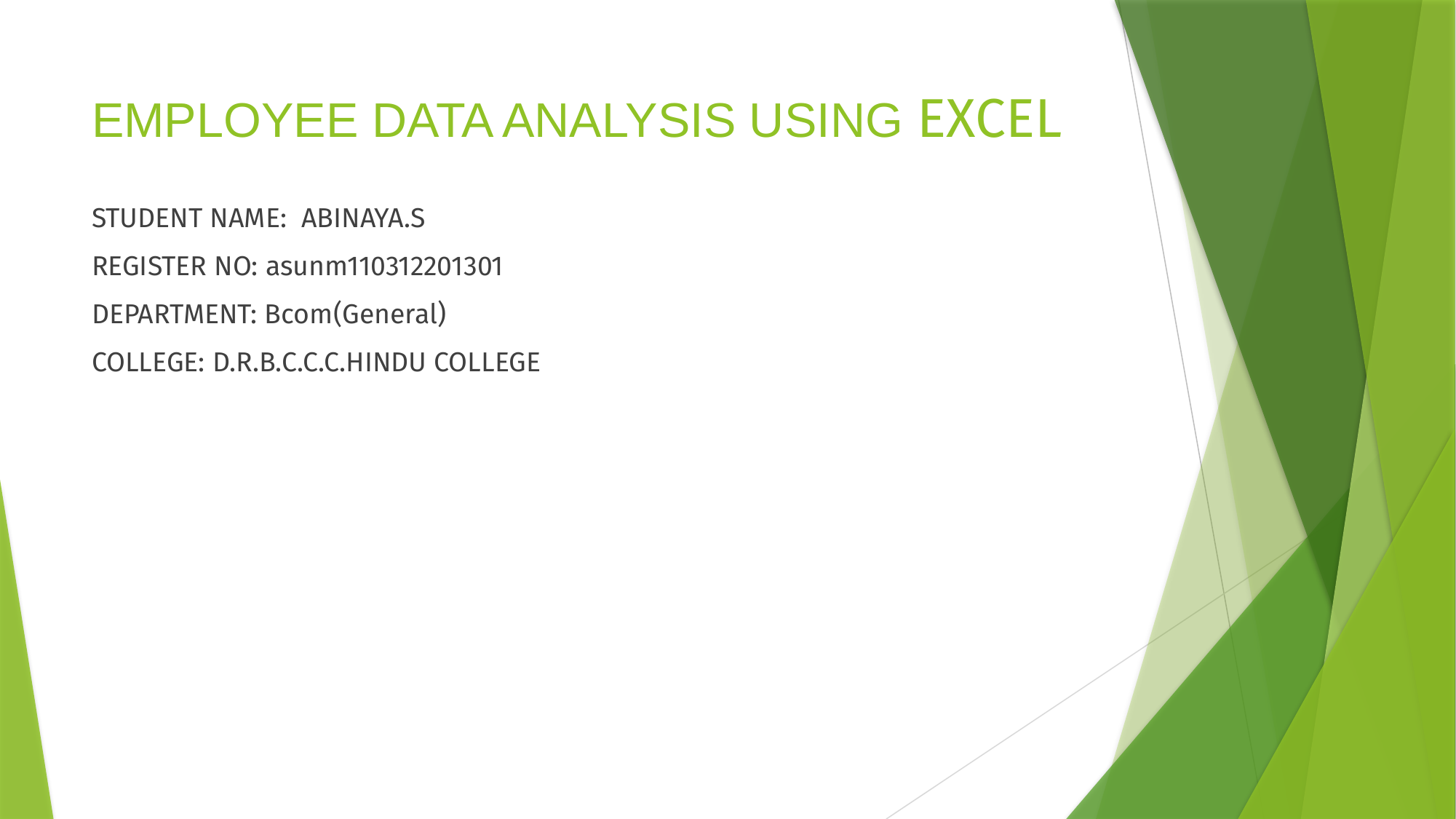

# EMPLOYEE DATA ANALYSIS USING EXCEL
STUDENT NAME:  ABINAYA.S
REGISTER NO: asunm110312201301
DEPARTMENT: Bcom(General)
COLLEGE: D.R.B.C.C.C.HINDU COLLEGE